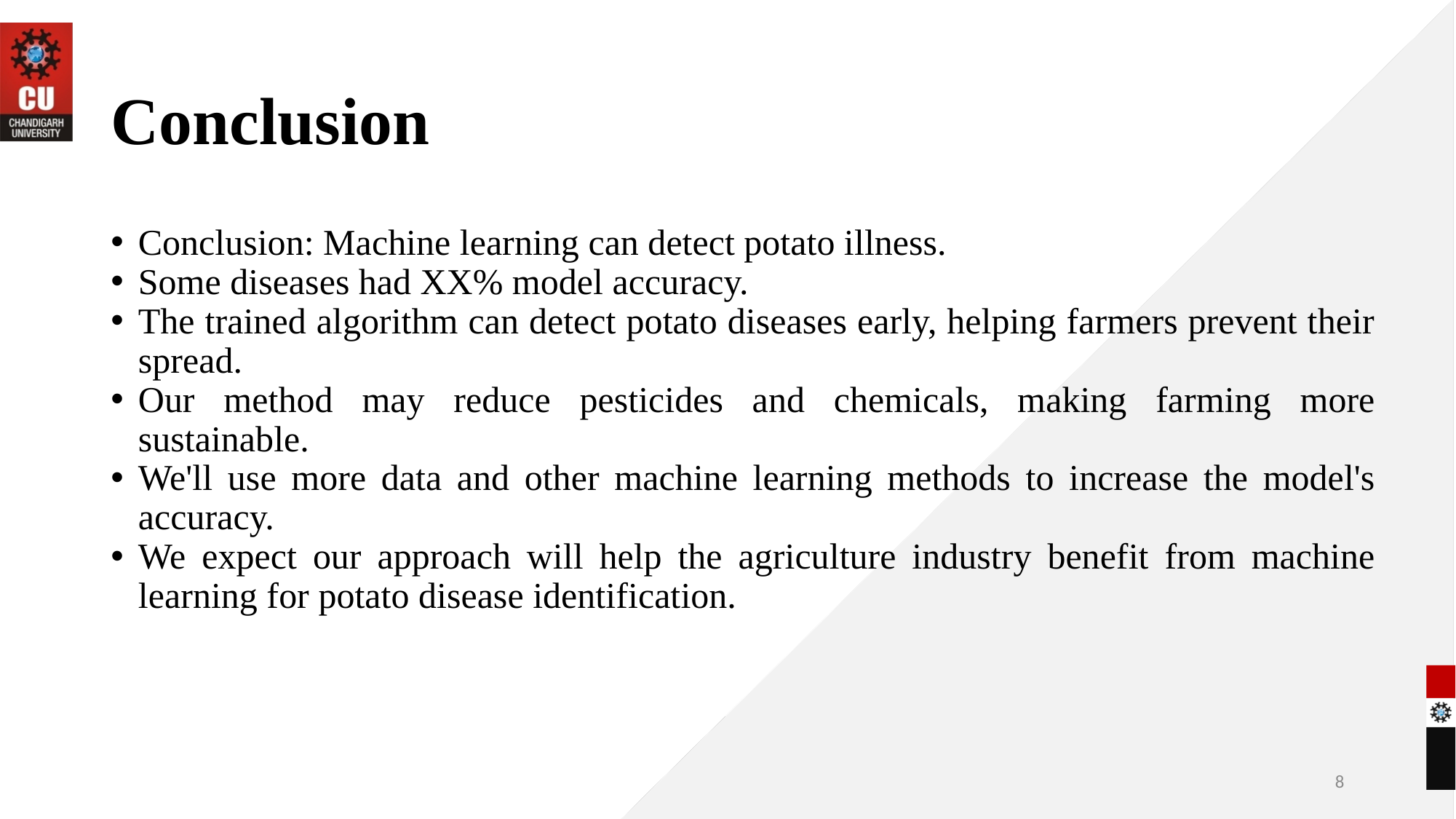

# Conclusion
Conclusion: Machine learning can detect potato illness.
Some diseases had XX% model accuracy.
The trained algorithm can detect potato diseases early, helping farmers prevent their spread.
Our method may reduce pesticides and chemicals, making farming more sustainable.
We'll use more data and other machine learning methods to increase the model's accuracy.
We expect our approach will help the agriculture industry benefit from machine learning for potato disease identification.
8